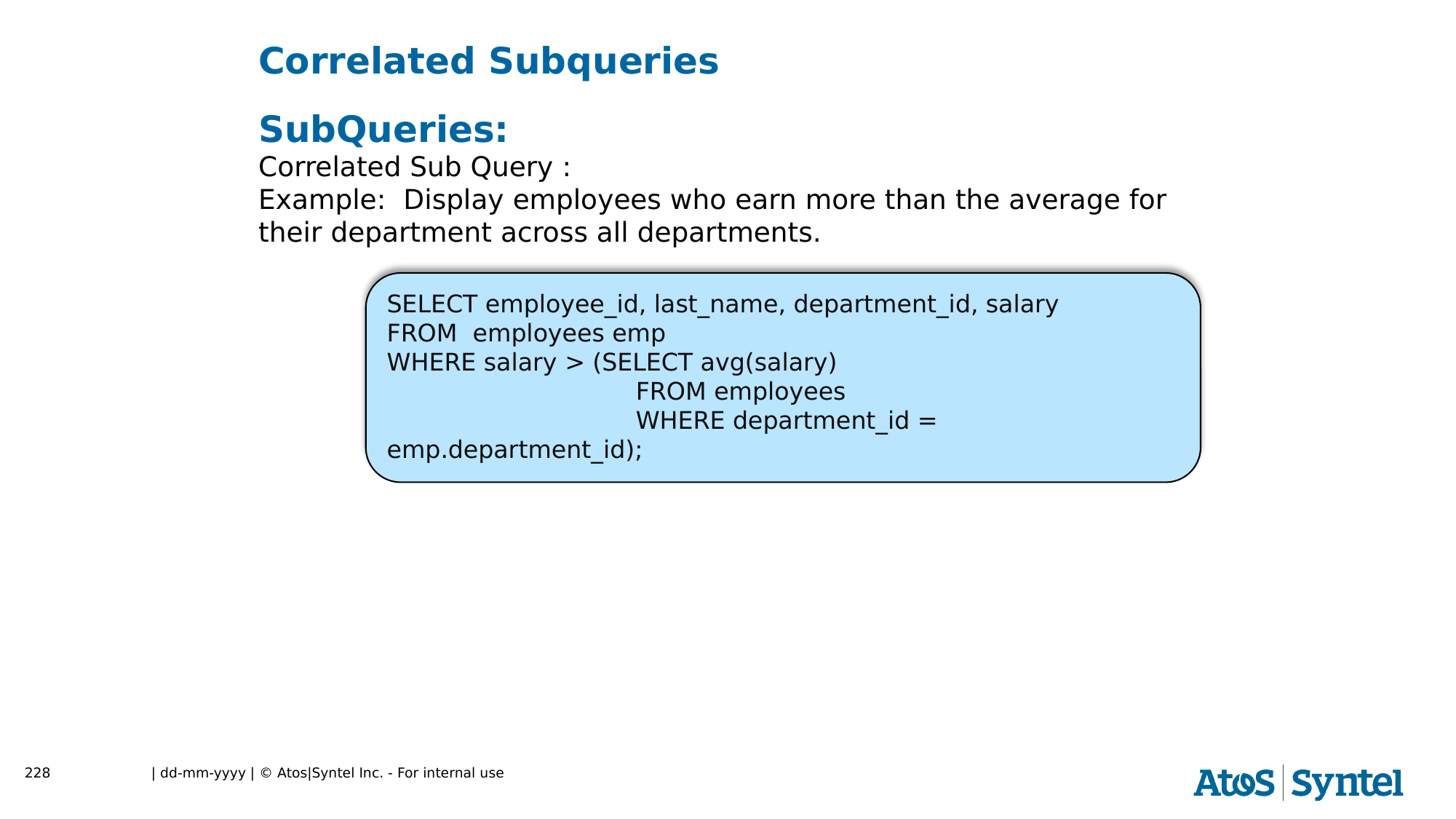

# Correlated Subqueries
SubQueries:
Correlated Sub Query :
Example:  Display employees who earn more than the average for their department across all departments.
SELECT employee_id, last_name, department_id, salary
FROM  employees emp
WHERE salary > (SELECT avg(salary)
		    FROM employees
		    WHERE department_id = emp.department_id);